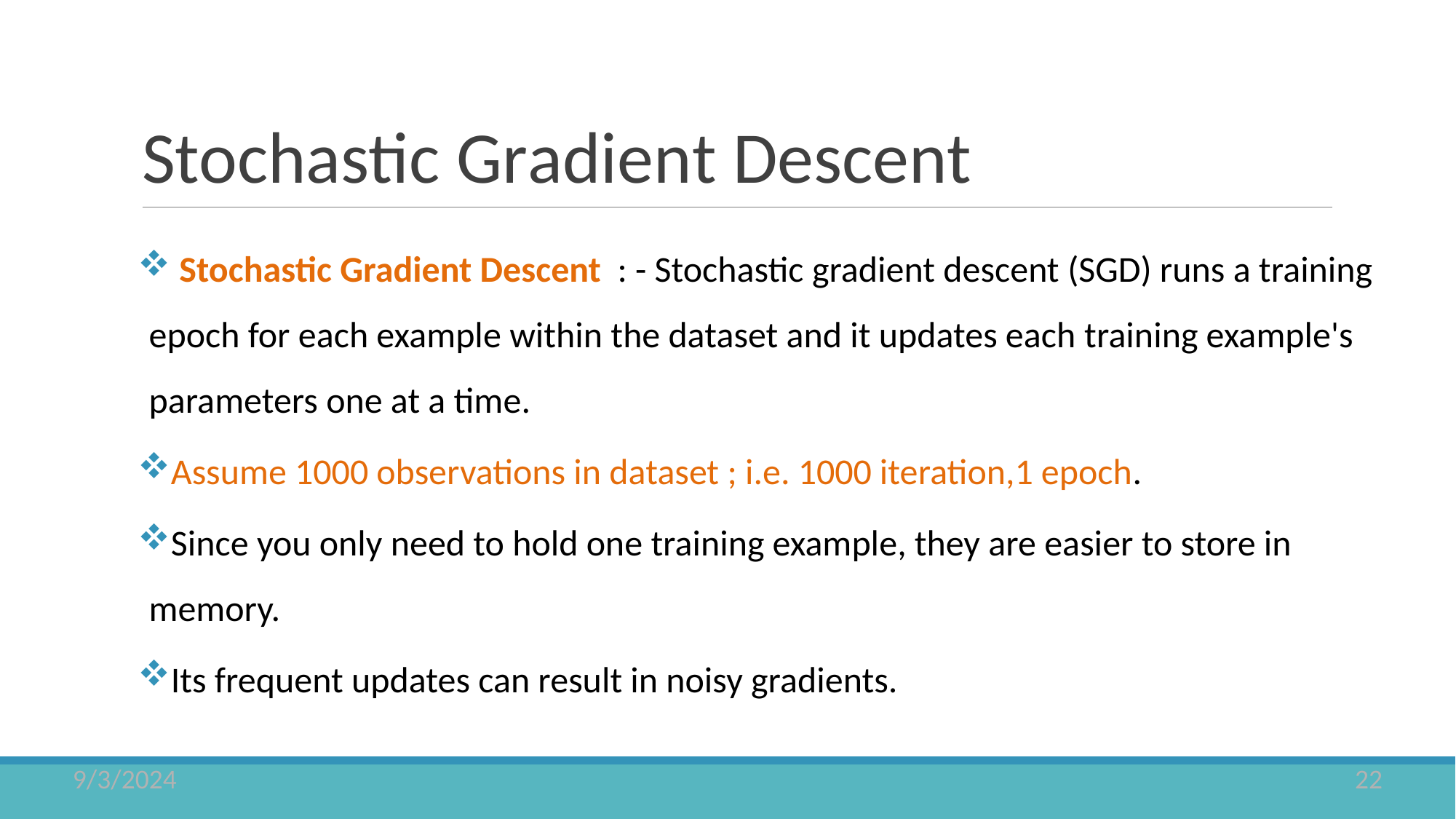

# Stochastic Gradient Descent
 Stochastic Gradient Descent  : - Stochastic gradient descent (SGD) runs a training epoch for each example within the dataset and it updates each training example's parameters one at a time.
Assume 1000 observations in dataset ; i.e. 1000 iteration,1 epoch.
Since you only need to hold one training example, they are easier to store in memory.
Its frequent updates can result in noisy gradients.
9/3/2024
22